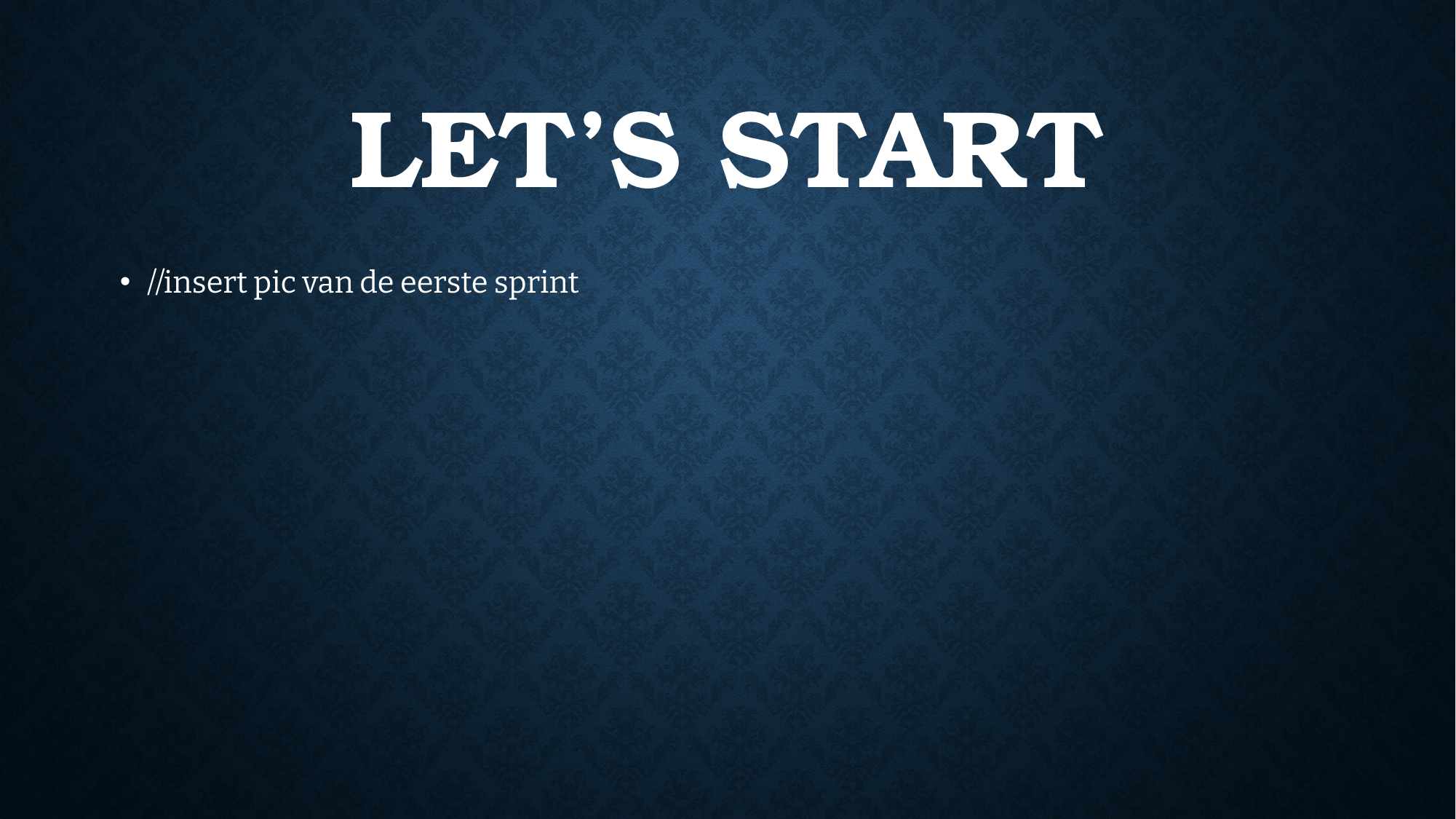

# Let’s start
//insert pic van de eerste sprint